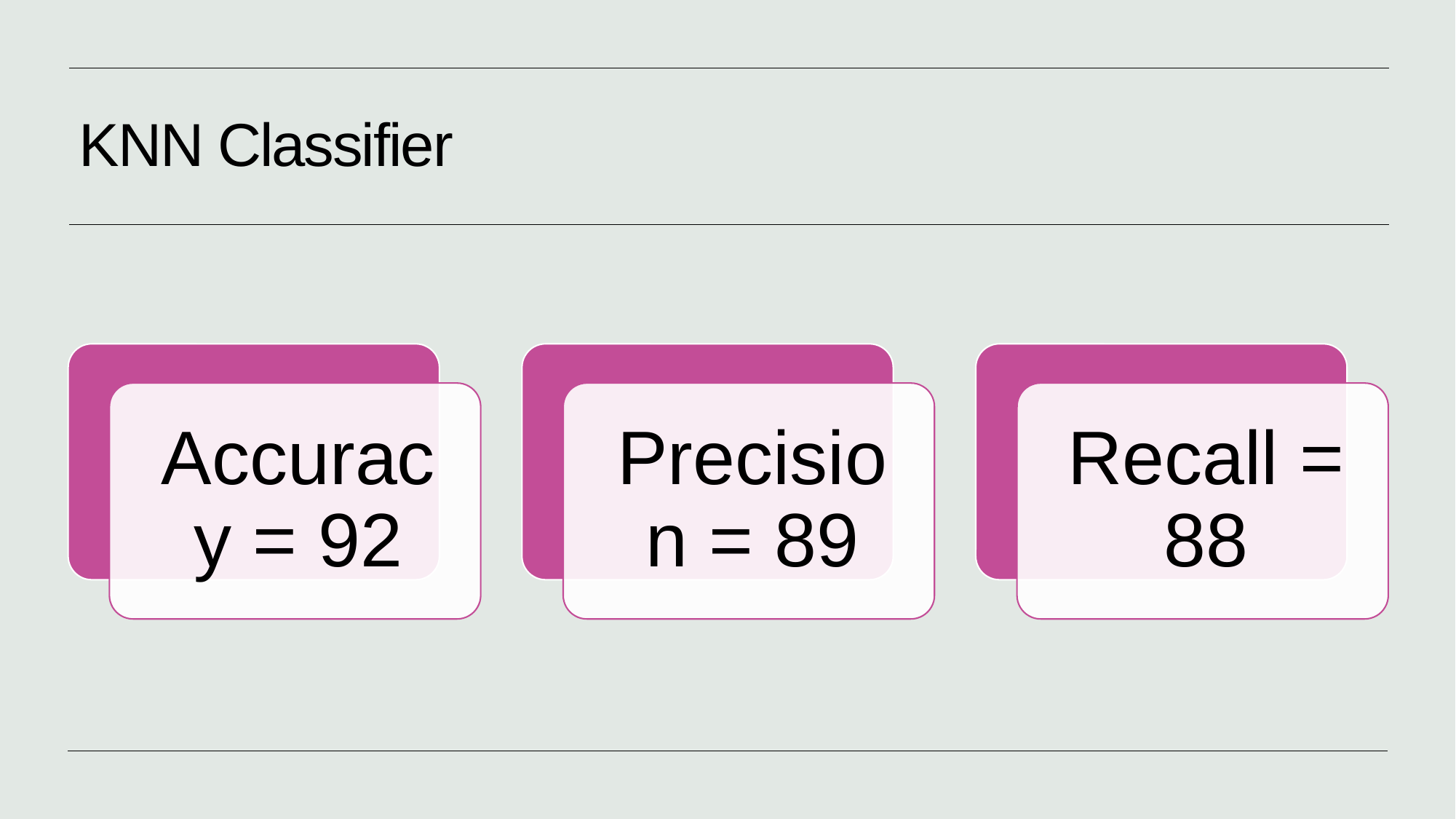

# KNN Classifier
Accuracy = 92
Precision = 89
Recall = 88